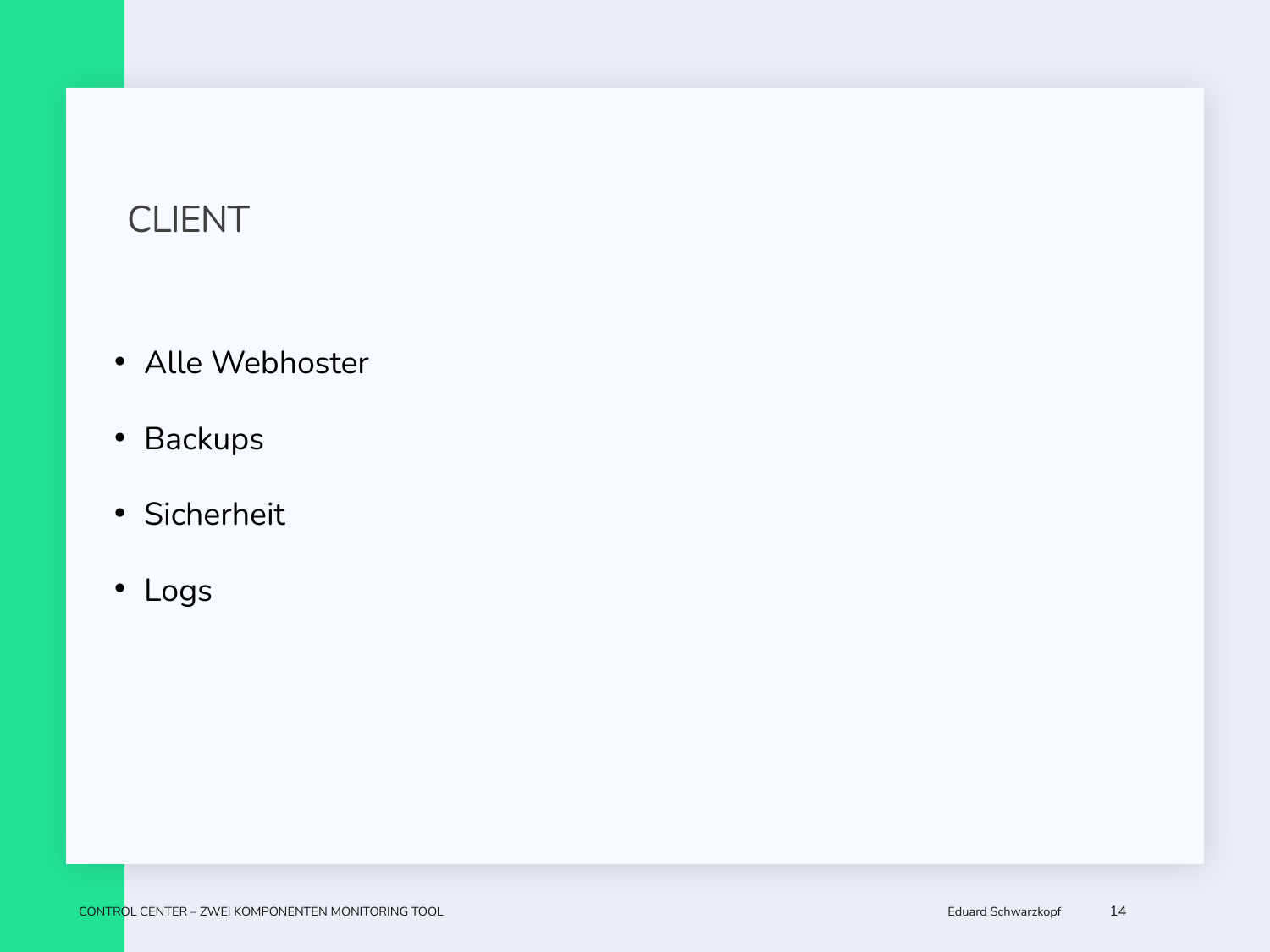

# CLIENT
Alle Webhoster
Backups
Sicherheit
Logs

Control Center – zwei komponenten Monitoring Tool
Eduard Schwarzkopf
14